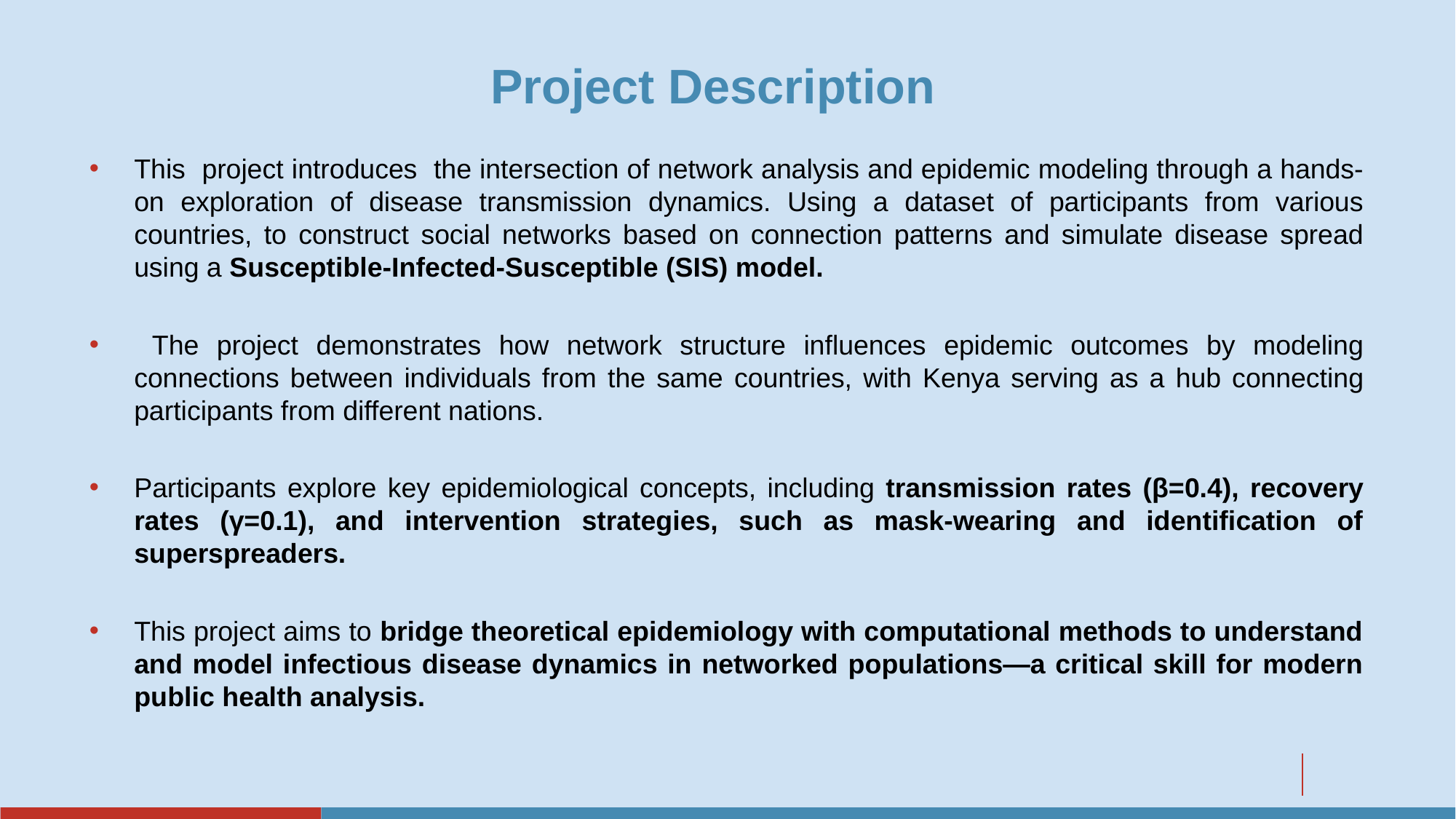

# Project Description
This  project introduces  the intersection of network analysis and epidemic modeling through a hands-on exploration of disease transmission dynamics. Using a dataset of participants from various countries, to construct social networks based on connection patterns and simulate disease spread using a Susceptible-Infected-Susceptible (SIS) model.

 The project demonstrates how network structure influences epidemic outcomes by modeling connections between individuals from the same countries, with Kenya serving as a hub connecting participants from different nations.

Participants explore key epidemiological concepts, including transmission rates (β=0.4), recovery rates (γ=0.1), and intervention strategies, such as mask-wearing and identification of superspreaders.

This project aims to bridge theoretical epidemiology with computational methods to understand and model infectious disease dynamics in networked populations—a critical skill for modern public health analysis.